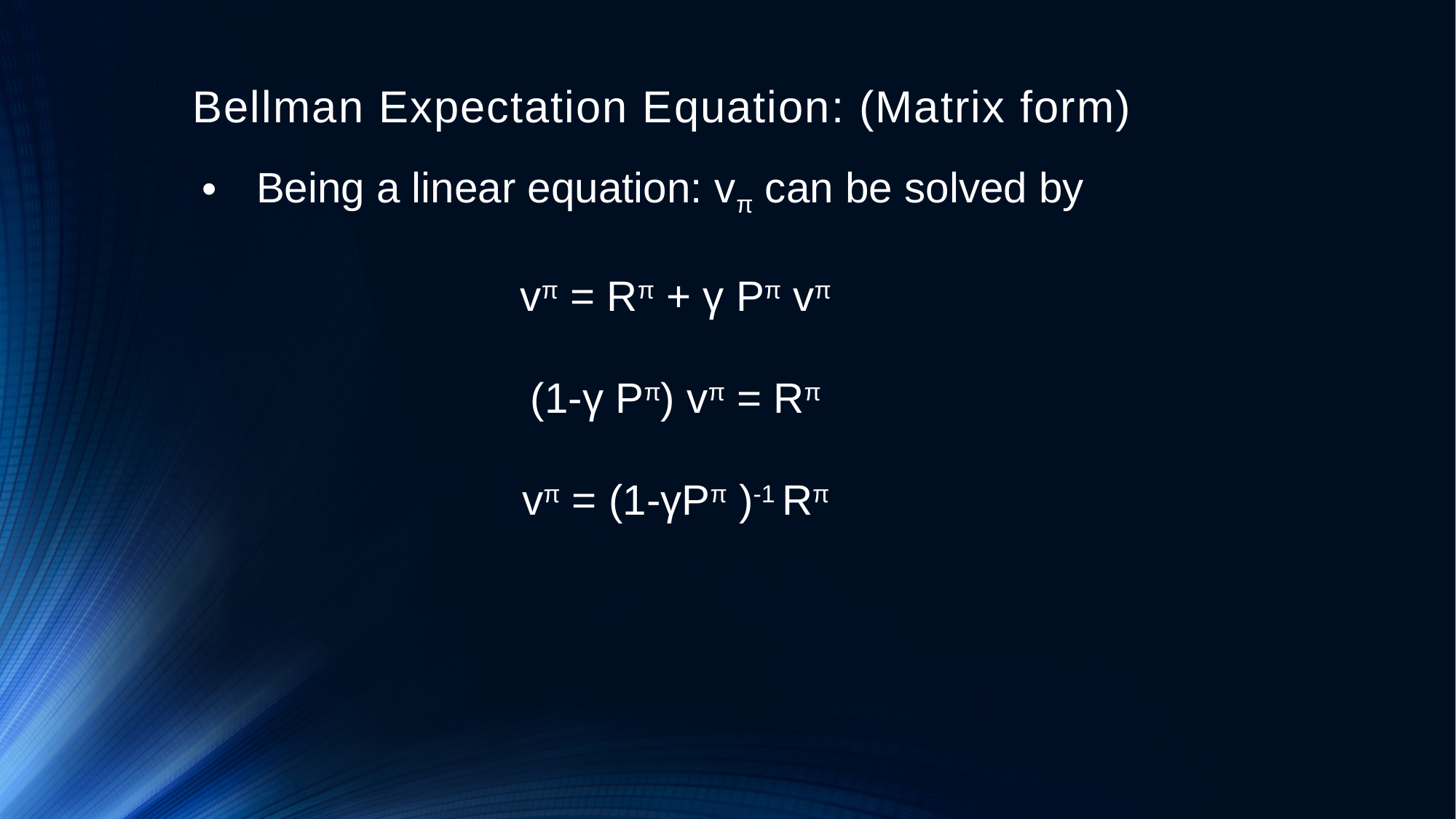

# Bellman Expectation Equation: (Matrix form)
Being a linear equation: vπ can be solved by

vπ = Rπ + γ Pπ vπ

(1-γ Pπ) vπ = Rπ

vπ = (1-γPπ )-1 Rπ